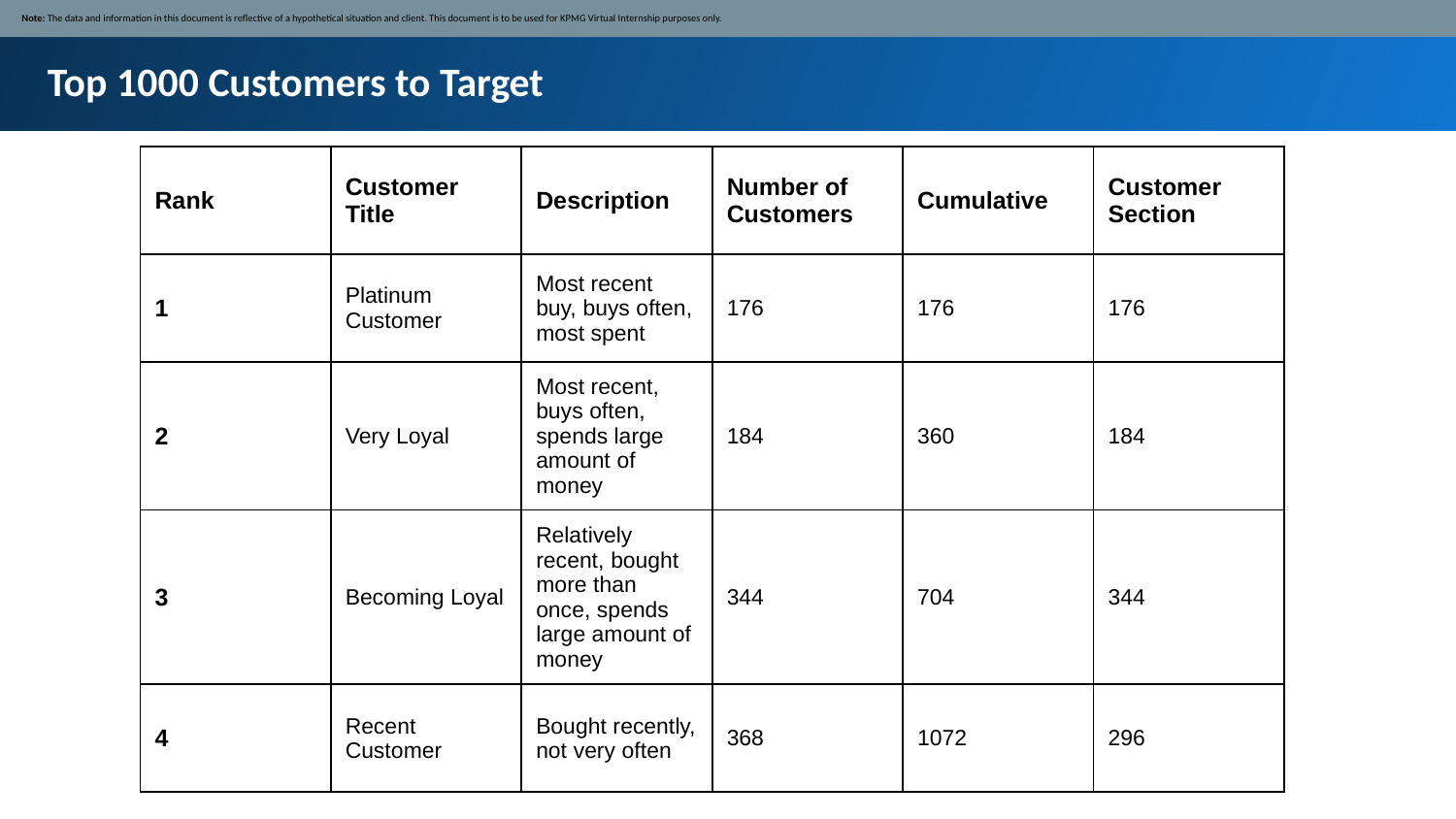

Note: The data and information in this document is reflective of a hypothetical situation and client. This document is to be used for KPMG Virtual Internship purposes only.
Top 1000 Customers to Target
| Rank | Customer Title | Description | Number of Customers | Cumulative | Customer Section |
| --- | --- | --- | --- | --- | --- |
| 1 | Platinum Customer | Most recent buy, buys often, most spent | 176 | 176 | 176 |
| 2 | Very Loyal | Most recent, buys often, spends large amount of money | 184 | 360 | 184 |
| 3 | Becoming Loyal | Relatively recent, bought more than once, spends large amount of money | 344 | 704 | 344 |
| 4 | Recent Customer | Bought recently, not very often | 368 | 1072 | 296 |